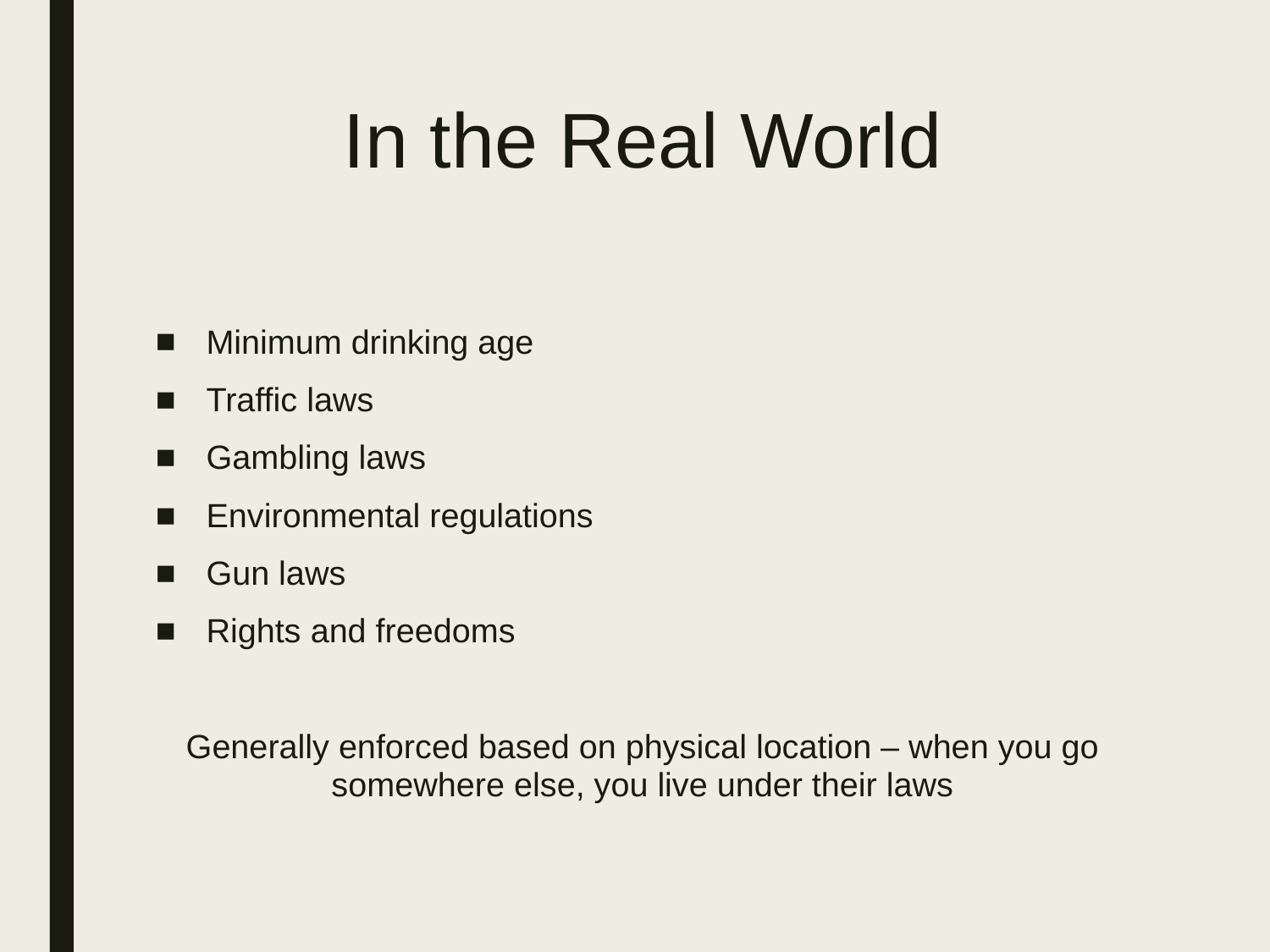

# In the Real World
Minimum drinking age
Traffic laws
Gambling laws
Environmental regulations
Gun laws
Rights and freedoms

Generally enforced based on physical location – when you go somewhere else, you live under their laws